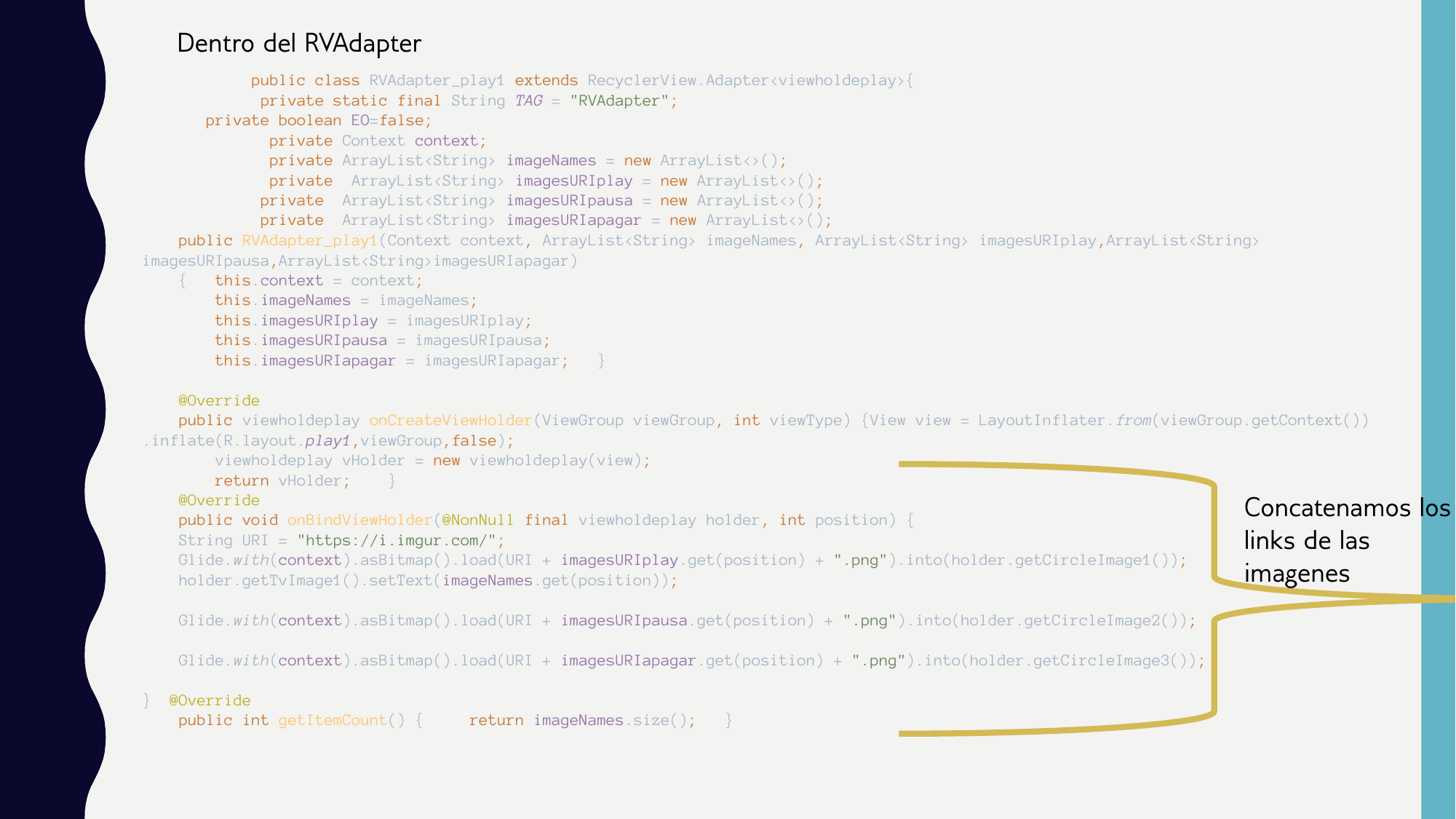

Dentro del RVAdapter
	public class RVAdapter_play1 extends RecyclerView.Adapter<viewholdeplay>{
   	 private static final String TAG = "RVAdapter";
       private boolean EO=false;
  	  private Context context;
  	  private ArrayList<String> imageNames = new ArrayList<>();
  	  private  ArrayList<String> imagesURIplay = new ArrayList<>();
   	 private  ArrayList<String> imagesURIpausa = new ArrayList<>();
 	 private  ArrayList<String> imagesURIapagar = new ArrayList<>();
    public RVAdapter_play1(Context context, ArrayList<String> imageNames, ArrayList<String> imagesURIplay,ArrayList<String>
imagesURIpausa,ArrayList<String>imagesURIapagar)
    {   this.context = context;
        this.imageNames = imageNames;
        this.imagesURIplay = imagesURIplay;
        this.imagesURIpausa = imagesURIpausa;
        this.imagesURIapagar = imagesURIapagar;   }
    @Override
    public viewholdeplay onCreateViewHolder(ViewGroup viewGroup, int viewType) {View view = LayoutInflater.from(viewGroup.getContext())
.inflate(R.layout.play1,viewGroup,false);
        viewholdeplay vHolder = new viewholdeplay(view);
        return vHolder;    }
    @Override
    public void onBindViewHolder(@NonNull final viewholdeplay holder, int position) {
    String URI = "https://i.imgur.com/";
    Glide.with(context).asBitmap().load(URI + imagesURIplay.get(position) + ".png").into(holder.getCircleImage1());
    holder.getTvImage1().setText(imageNames.get(position));
    Glide.with(context).asBitmap().load(URI + imagesURIpausa.get(position) + ".png").into(holder.getCircleImage2());
    Glide.with(context).asBitmap().load(URI + imagesURIapagar.get(position) + ".png").into(holder.getCircleImage3());
}  @Override
    public int getItemCount() {     return imageNames.size();   }

Concatenamos los links de las imagenes